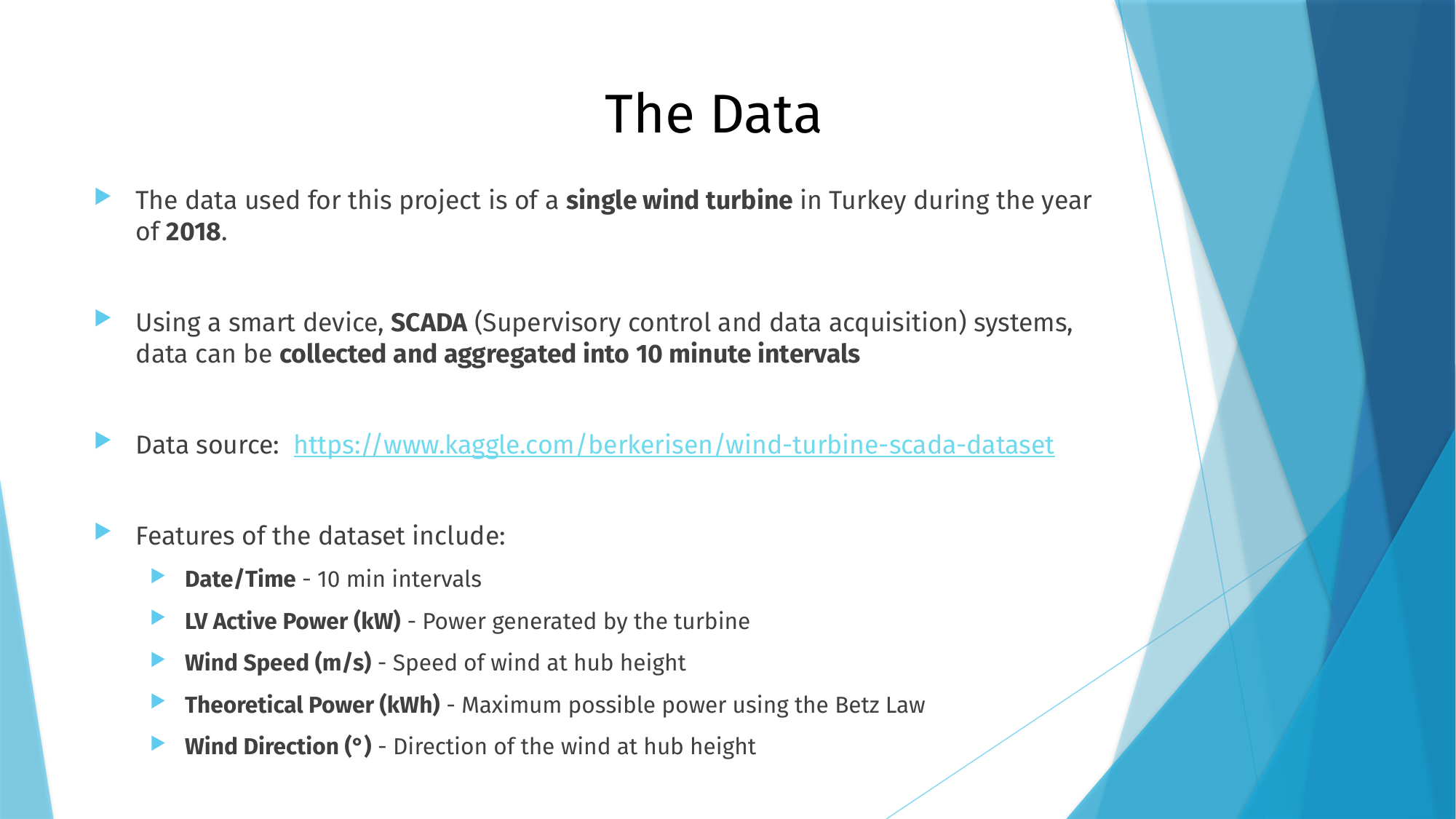

# The Data
The data used for this project is of a single wind turbine in Turkey during the year of 2018.

Using a smart device, SCADA (Supervisory control and data acquisition) systems, data can be collected and aggregated into 10 minute intervals

Data source:  https://www.kaggle.com/berkerisen/wind-turbine-scada-dataset

Features of the dataset include:
Date/Time - 10 min intervals
LV Active Power (kW) - Power generated by the turbine
Wind Speed (m/s) - Speed of wind at hub height
Theoretical Power (kWh) - Maximum possible power using the Betz Law
Wind Direction (°) - Direction of the wind at hub height